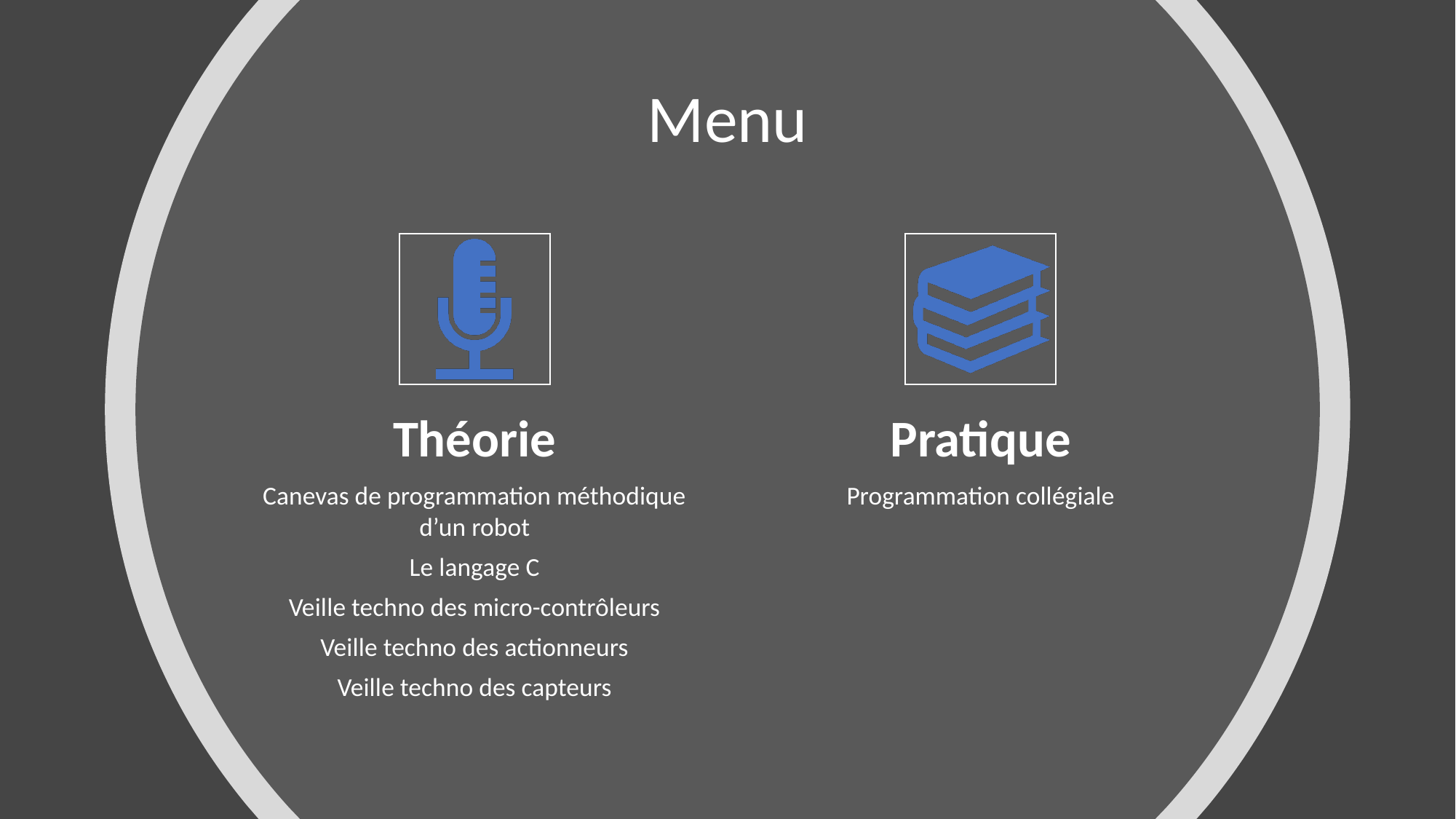

# Menu
Théorie
Canevas de programmation méthodique d’un robot
Le langage C
Veille techno des micro-contrôleurs
Veille techno des actionneurs
Veille techno des capteurs
Pratique
Programmation collégiale